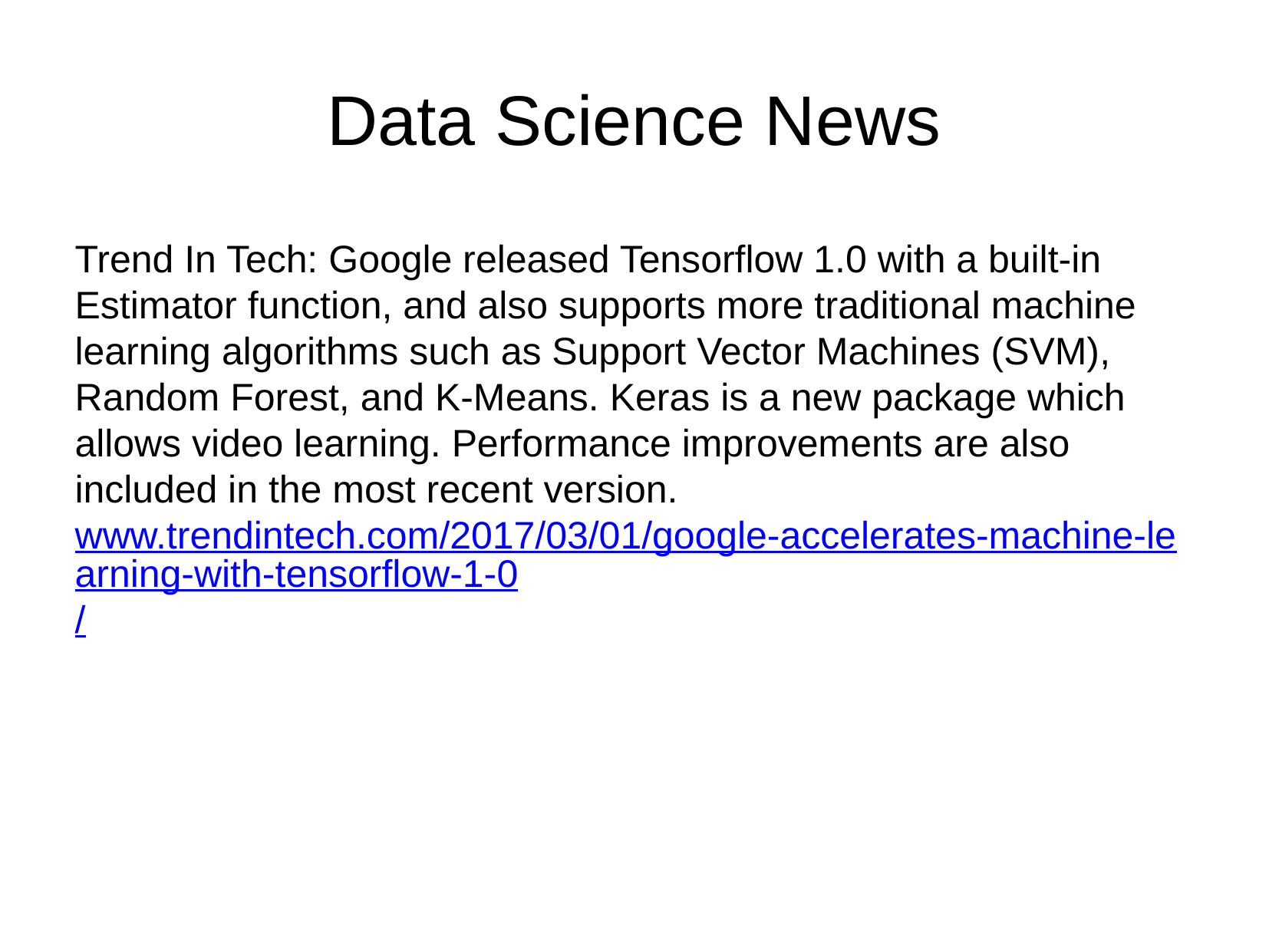

# Data Science News
Trend In Tech: Google released Tensorflow 1.0 with a built-in Estimator function, and also supports more traditional machine learning algorithms such as Support Vector Machines (SVM), Random Forest, and K-Means. Keras is a new package which allows video learning. Performance improvements are also included in the most recent version.
www.trendintech.com/2017/03/01/google-accelerates-machine-learning-with-tensorflow-1-0/